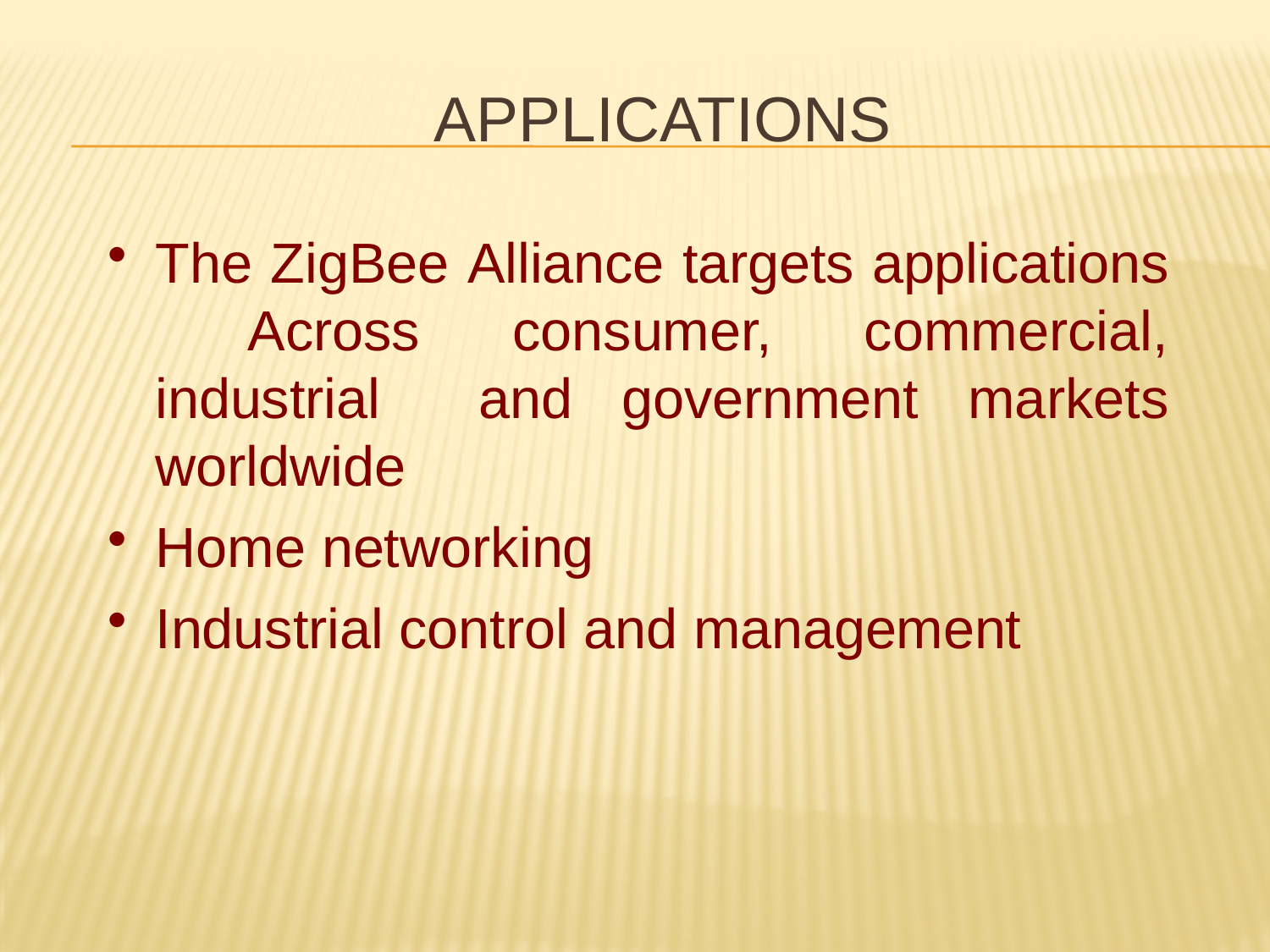

# Applications
The ZigBee Alliance targets applications  Across consumer, commercial, industrial  and government markets worldwide
Home networking
Industrial control and management